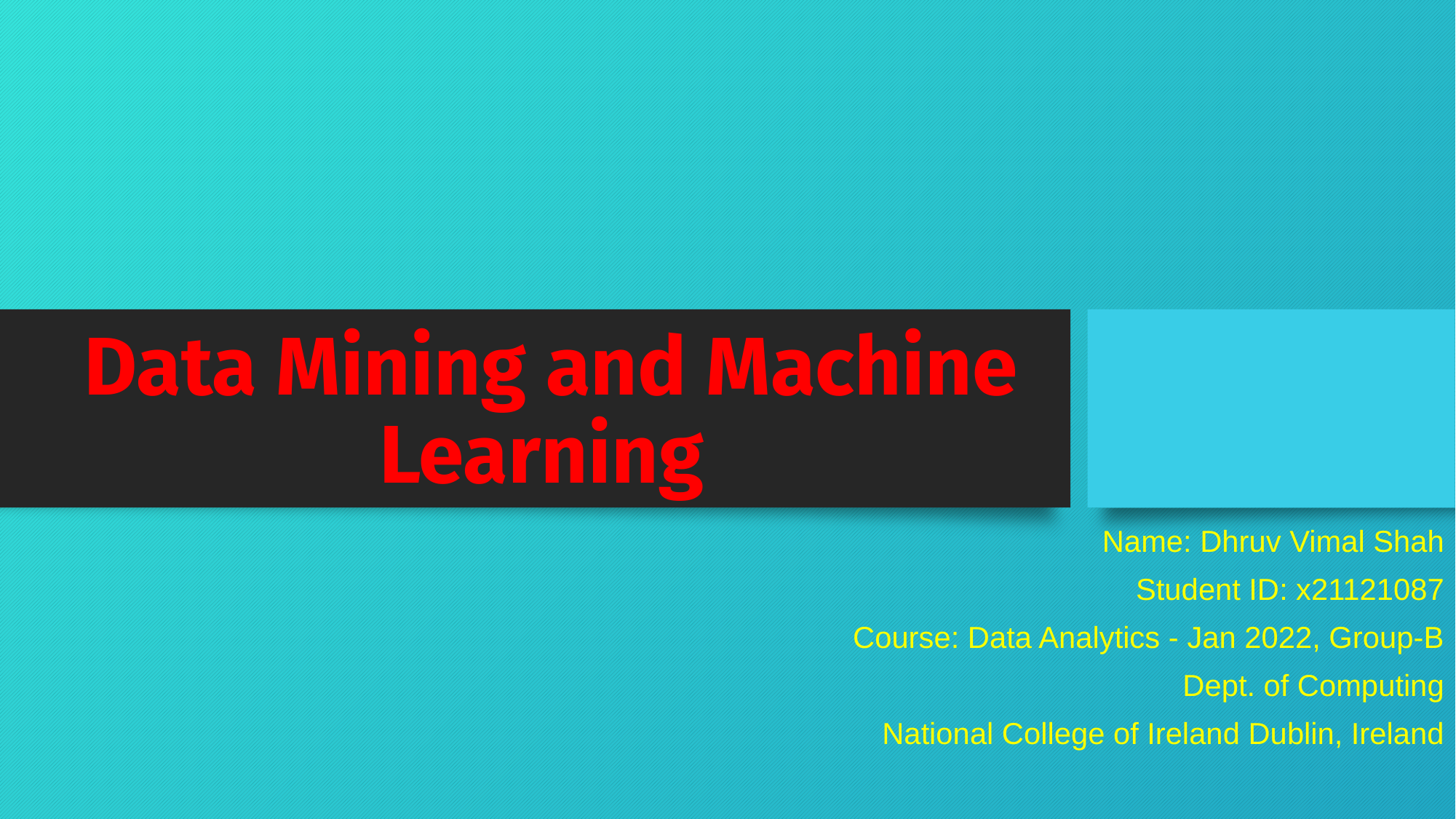

# Data Mining and Machine Learning
Name: Dhruv Vimal Shah
Student ID: x21121087
Course: Data Analytics - Jan 2022, Group-B
Dept. of Computing
National College of Ireland Dublin, Ireland